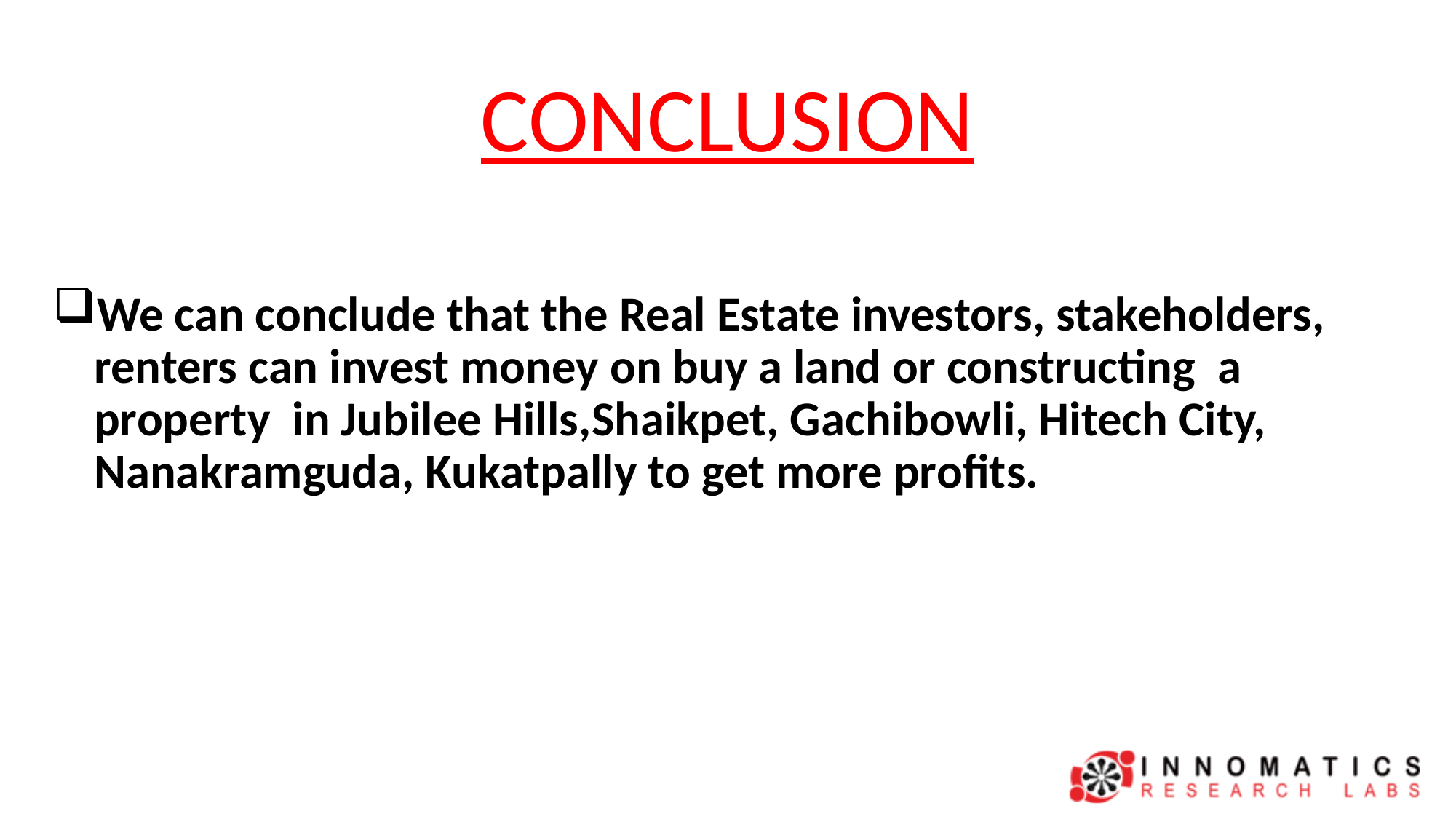

# CONCLUSION
We can conclude that the Real Estate investors, stakeholders, renters can invest money on buy a land or constructing  a property  in Jubilee Hills,Shaikpet, Gachibowli, Hitech City, Nanakramguda, Kukatpally to get more profits.